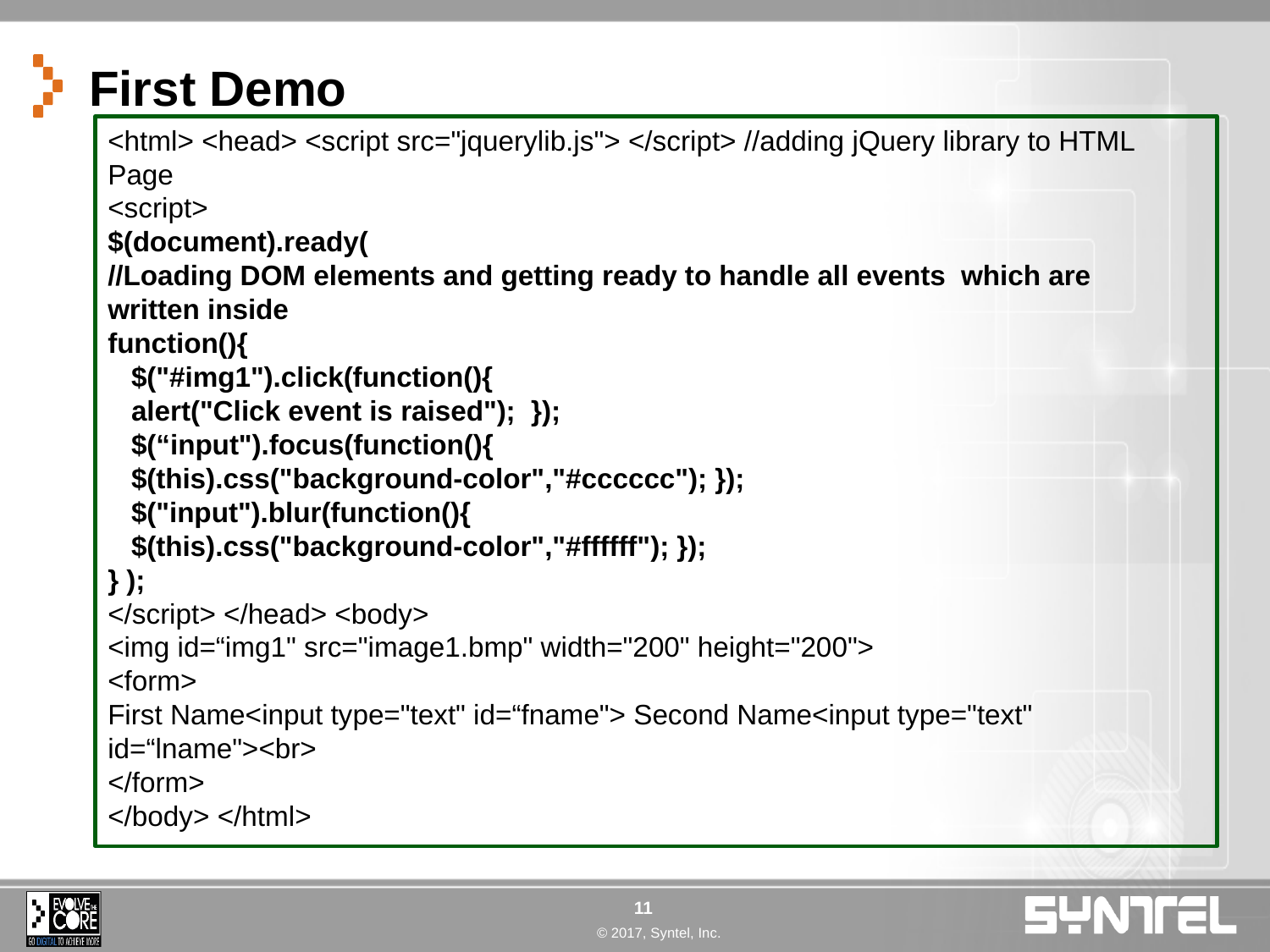

# First Demo
<html> <head> <script src="jquerylib.js"> </script> //adding jQuery library to HTML Page
<script>
$(document).ready(
//Loading DOM elements and getting ready to handle all events  which are written inside
function(){
   $("#img1").click(function(){
   alert("Click event is raised");  });
   $(“input").focus(function(){
   $(this).css("background-color","#cccccc"); });
   $("input").blur(function(){
   $(this).css("background-color","#ffffff"); });
} );
</script> </head> <body>
<img id=“img1" src="image1.bmp" width="200" height="200">
<form>
First Name<input type="text" id=“fname"> Second Name<input type="text" id=“lname"><br>
</form>
</body> </html>